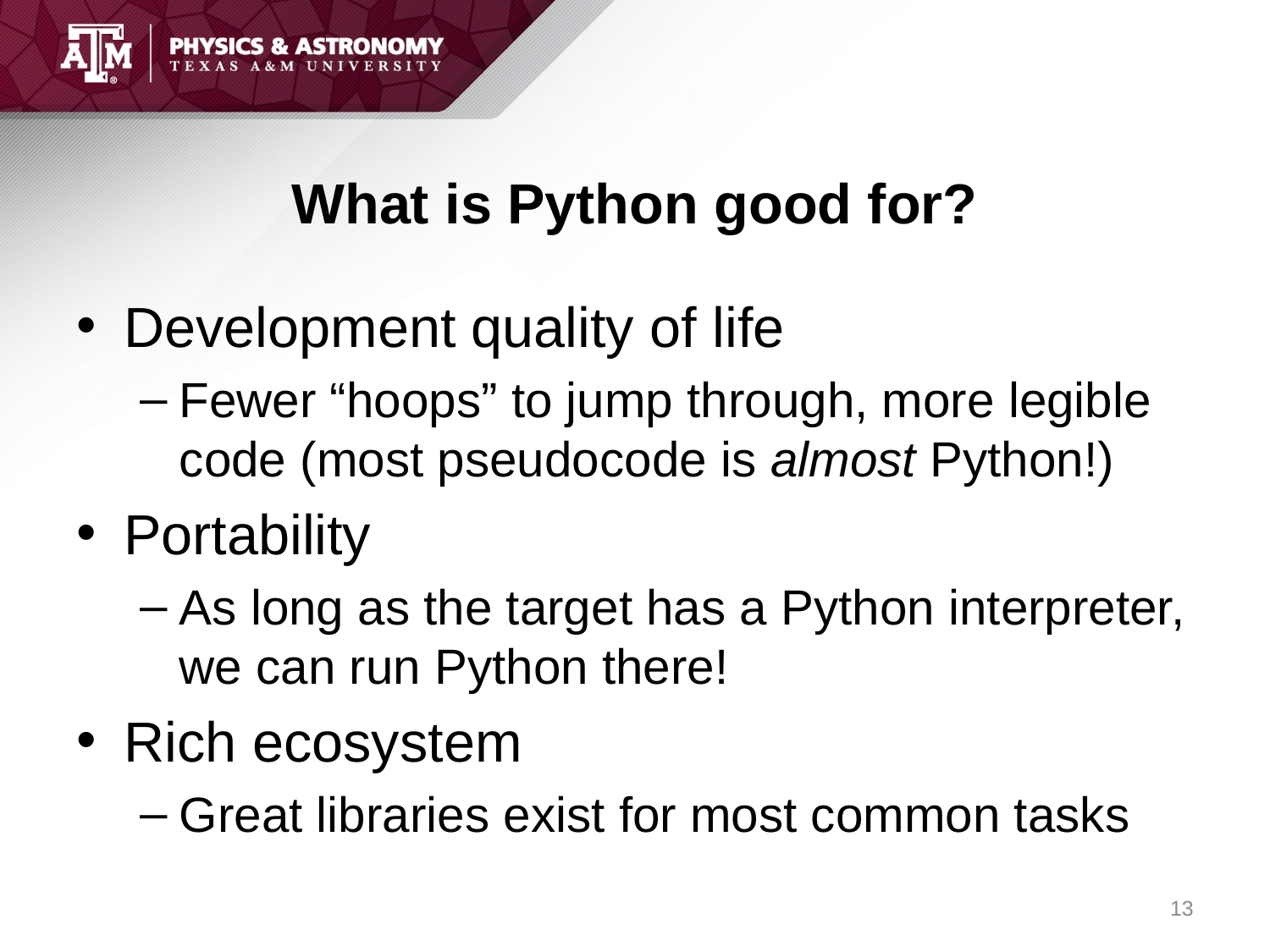

# What is Python good for?
Development quality of life
Fewer “hoops” to jump through, more legible code (most pseudocode is almost Python!)
Portability
As long as the target has a Python interpreter, we can run Python there!
Rich ecosystem
Great libraries exist for most common tasks
13